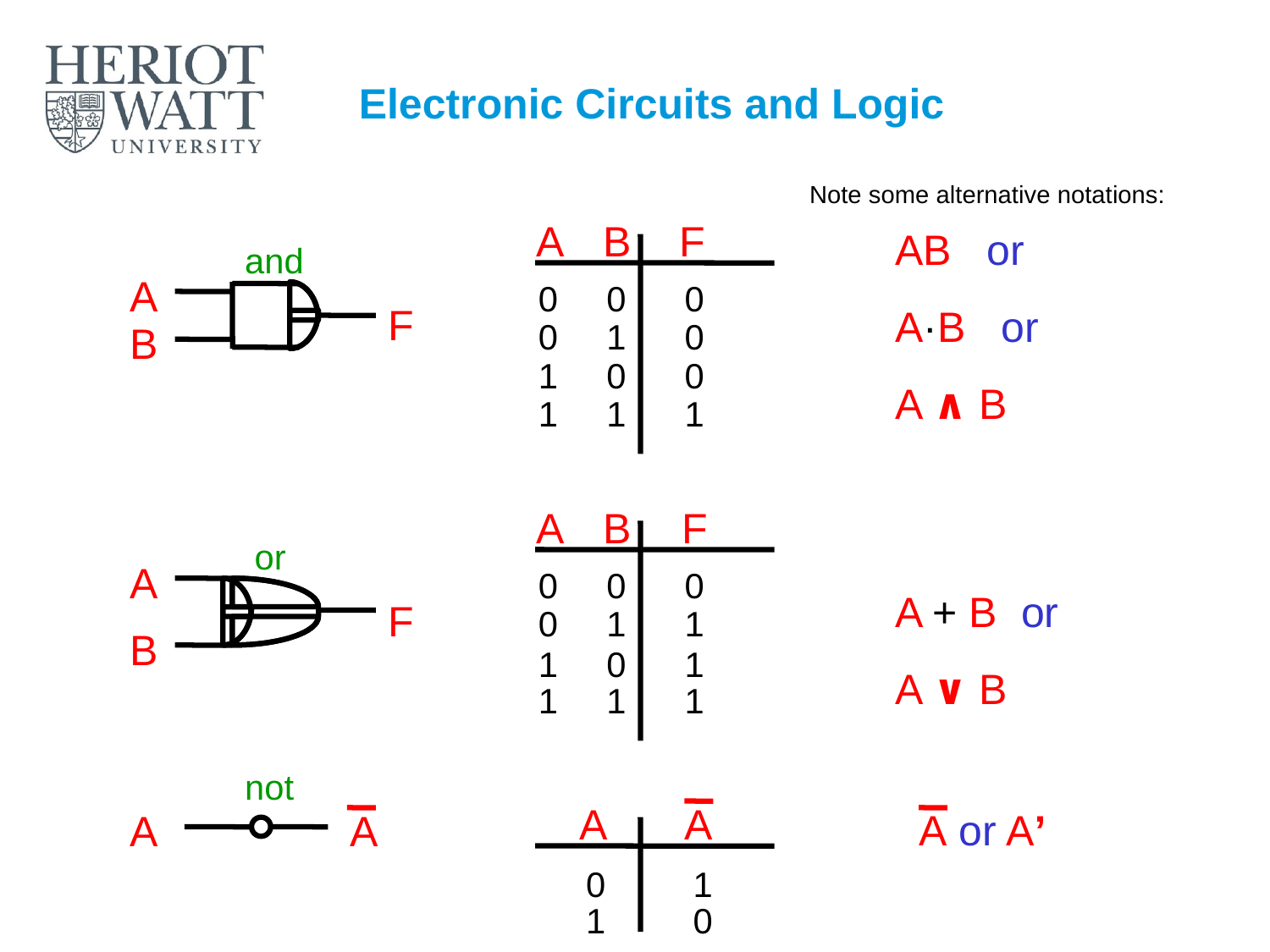

# Electronic Circuits and Logic
Note some alternative notations:
A
B
F
AB   or
A·B   or
A ∧ B
A + B  or
A ∨ B
  A or A’
and
A
0     0      0

F
0     1      0

B
1     0      0
1     1      1
A
B
F
 or
A
0     0      0

F
0     1      1

B

1     0      1
1     1      1
not
A
A
A
A

0         1
1         0